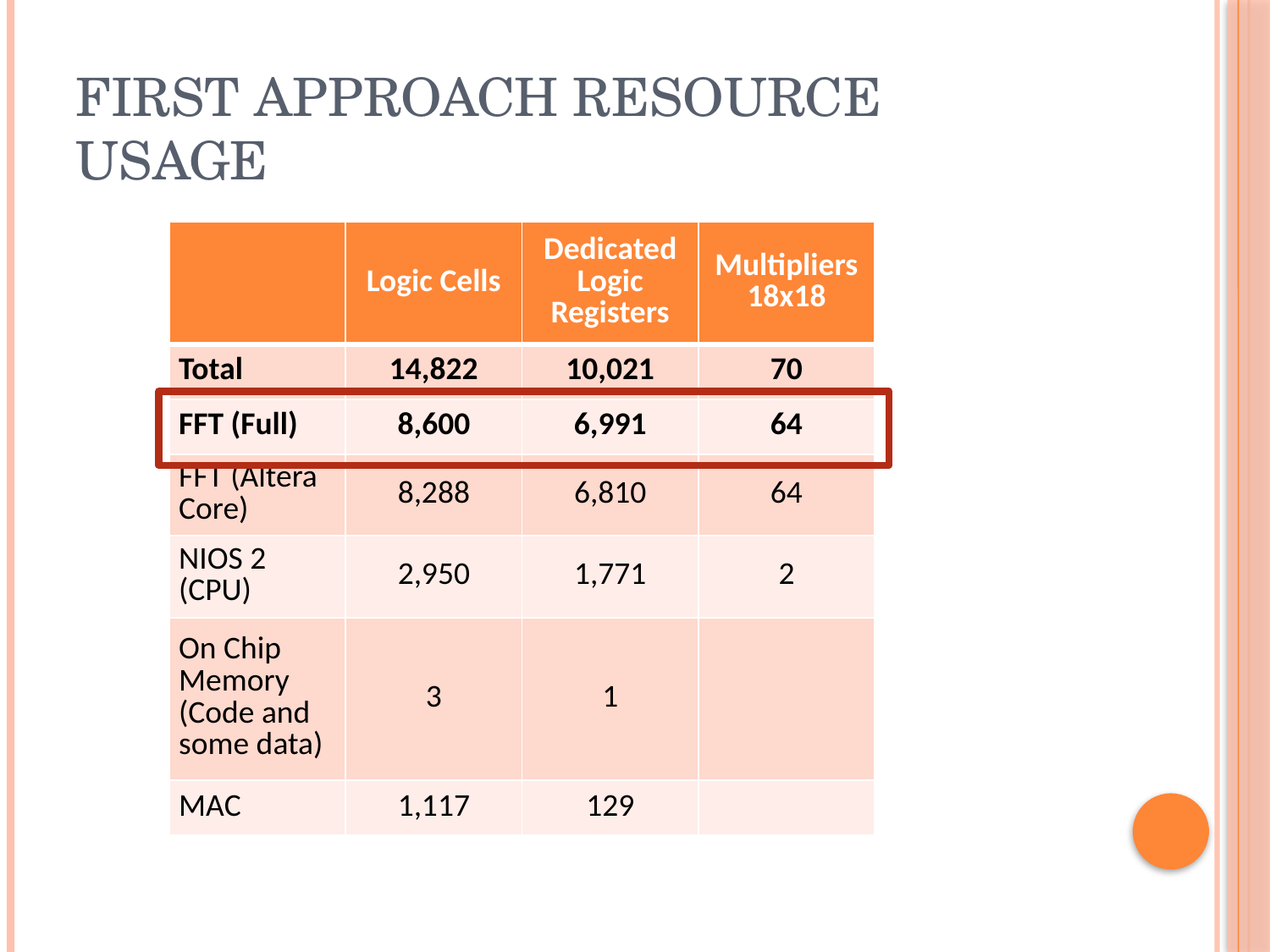

# First Approach Resource Usage
|  | Logic Cells | Dedicated Logic Registers | Multipliers 18x18 |
| --- | --- | --- | --- |
| Total | 14,822 | 10,021 | 70 |
| FFT (Full) | 8,600 | 6,991 | 64 |
| FFT (Altera Core) | 8,288 | 6,810 | 64 |
| NIOS 2 (CPU) | 2,950 | 1,771 | 2 |
| On Chip Memory (Code and some data) | 3 | 1 |  |
| MAC | 1,117 | 129 |  |